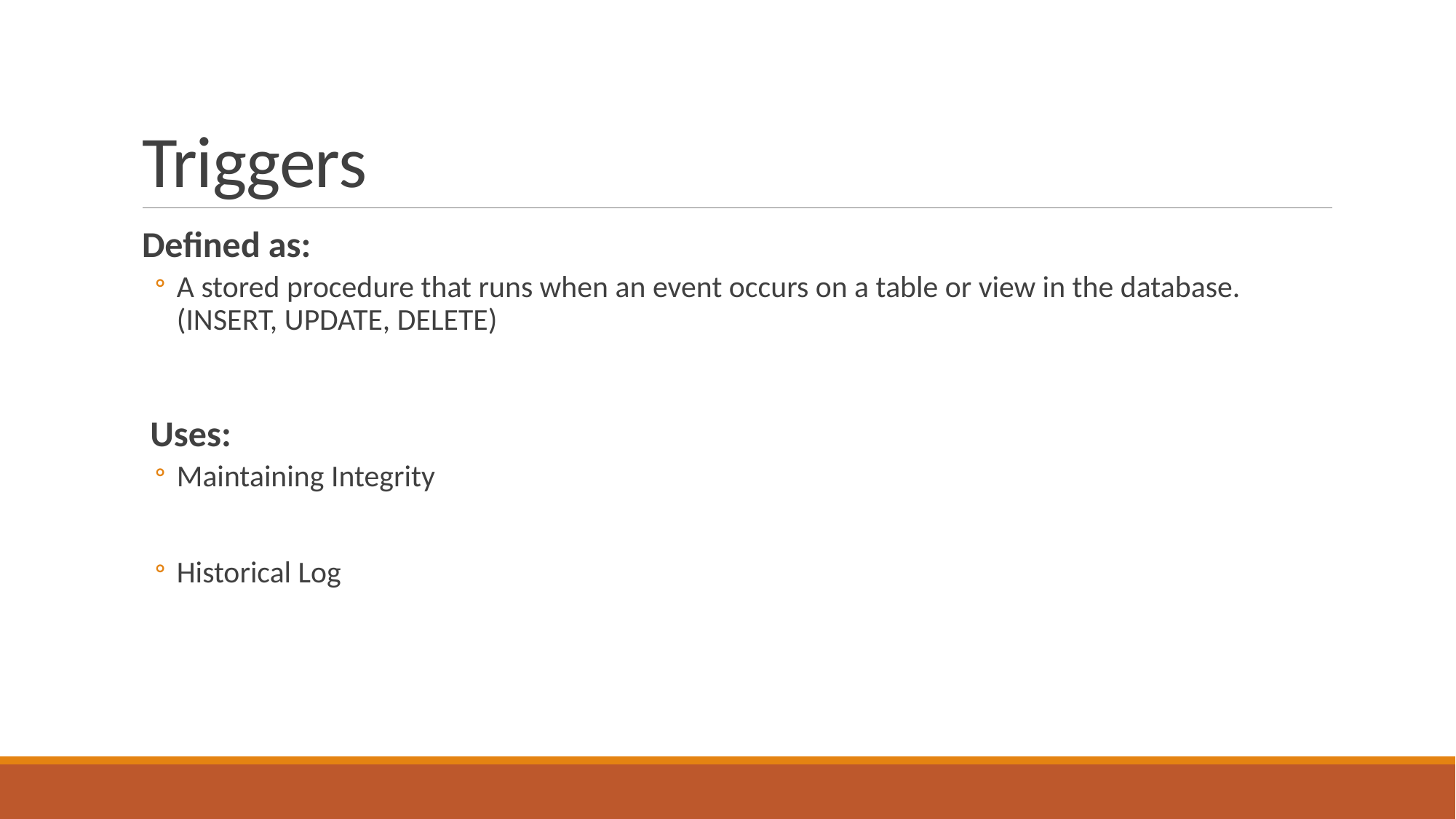

# Triggers
Defined as:
A stored procedure that runs when an event occurs on a table or view in the database.  (INSERT, UPDATE, DELETE)

 Uses:
Maintaining Integrity

Historical Log